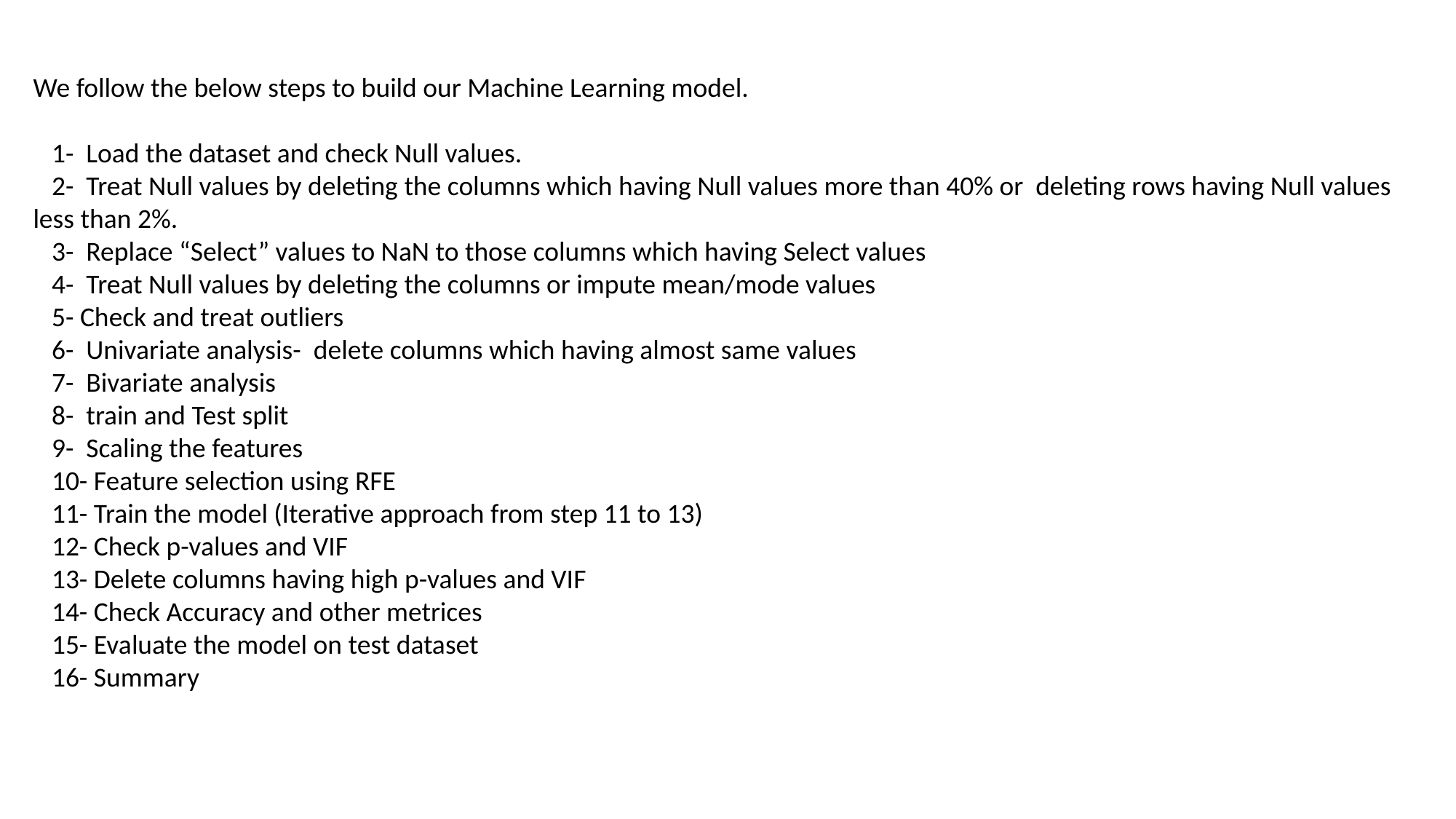

We follow the below steps to build our Machine Learning model.

   1-  Load the dataset and check Null values.
   2-  Treat Null values by deleting the columns which having Null values more than 40% or  deleting rows having Null values less than 2%.
   3-  Replace “Select” values to NaN to those columns which having Select values
   4-  Treat Null values by deleting the columns or impute mean/mode values
   5- Check and treat outliers
   6-  Univariate analysis-  delete columns which having almost same values
   7-  Bivariate analysis
   8-  train and Test split
   9-  Scaling the features
   10- Feature selection using RFE
   11- Train the model (Iterative approach from step 11 to 13)
   12- Check p-values and VIF
   13- Delete columns having high p-values and VIF
   14- Check Accuracy and other metrices
   15- Evaluate the model on test dataset
   16- Summary